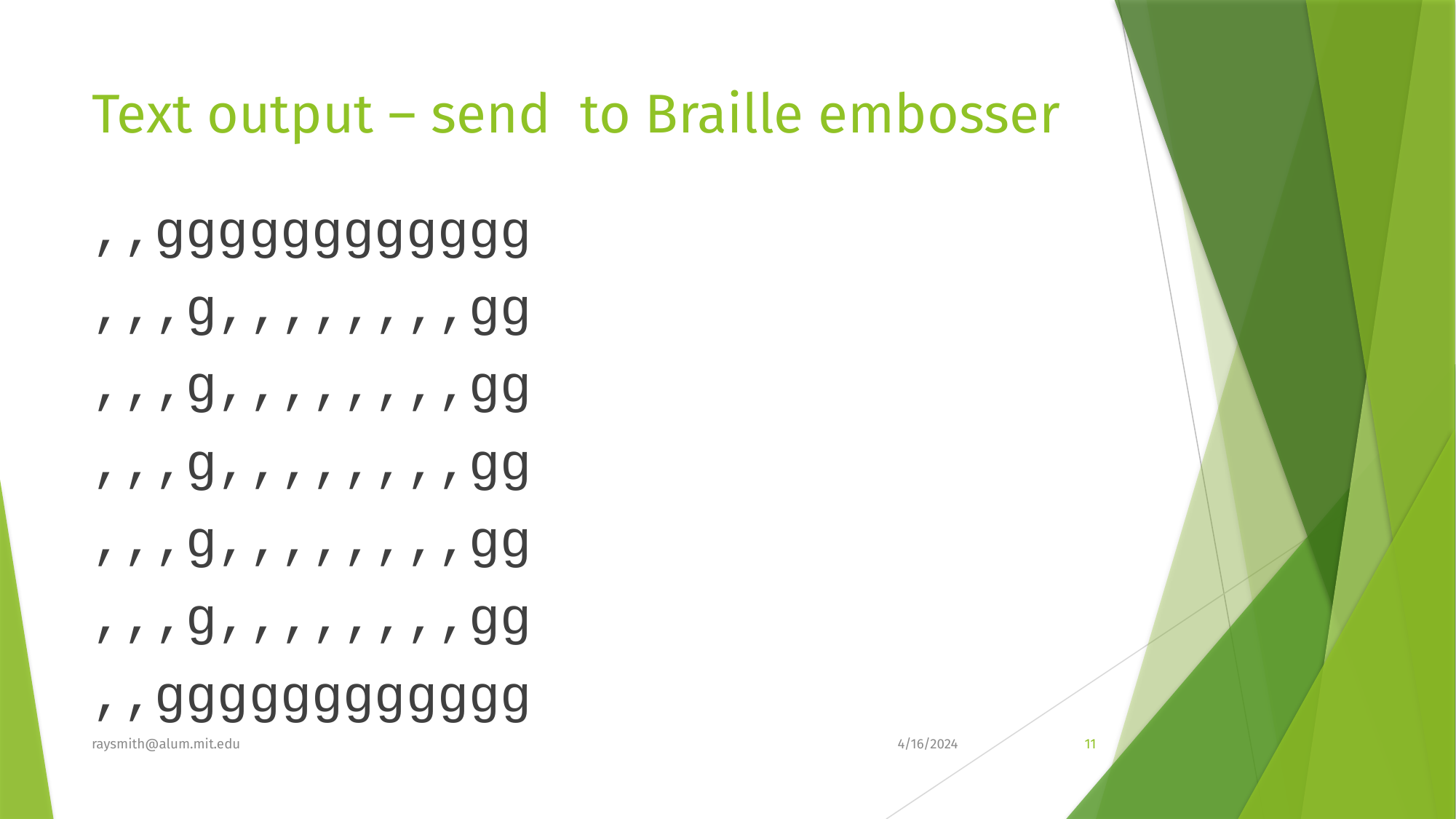

# Text output – send  to Braille embosser
,,gggggggggggg
,,,g,,,,,,,,gg
,,,g,,,,,,,,gg
,,,g,,,,,,,,gg
,,,g,,,,,,,,gg
,,,g,,,,,,,,gg
,,gggggggggggg

raysmith@alum.mit.edu
4/16/2024
11